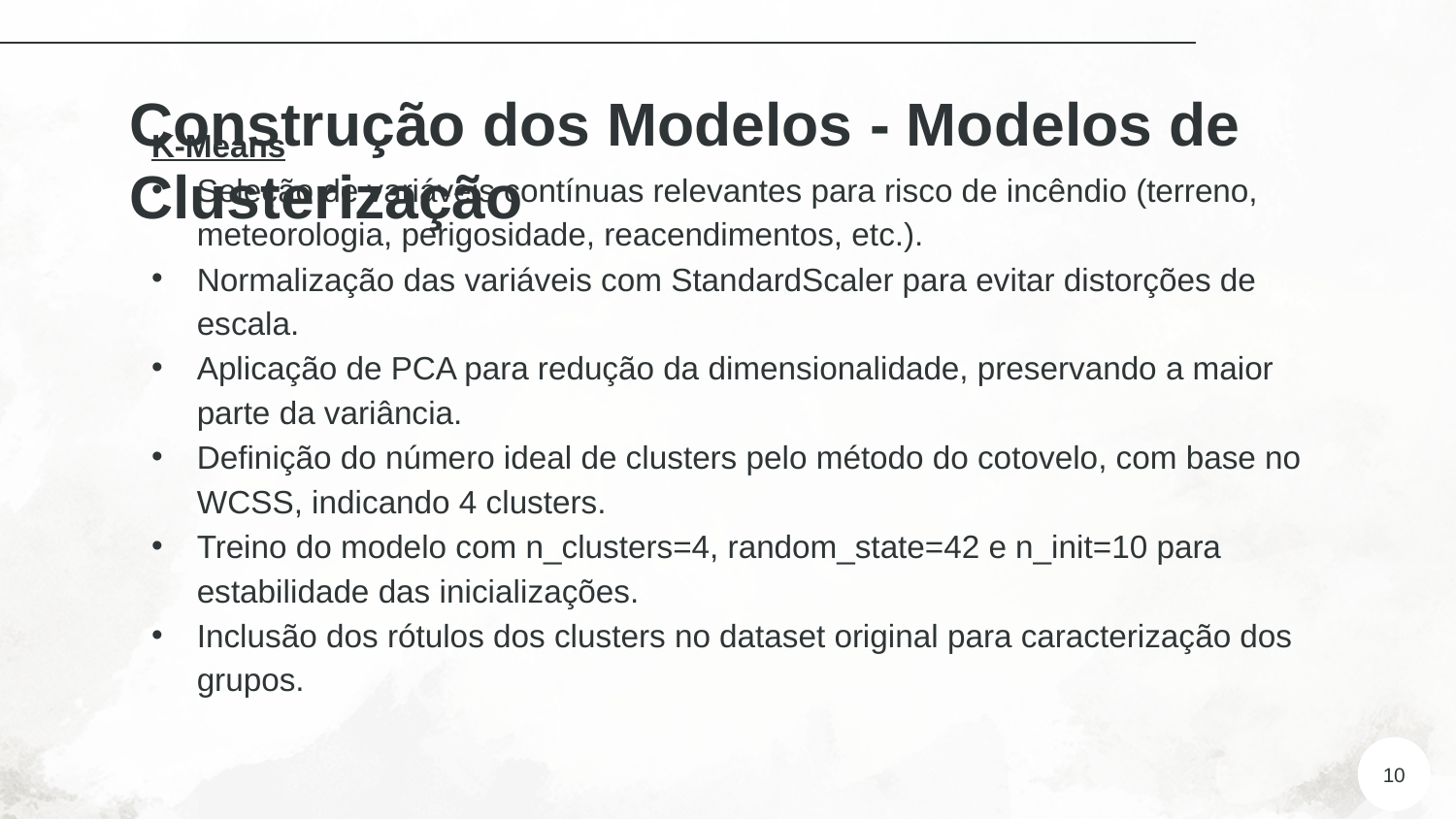

# Construção dos Modelos - Modelos de Clusterização
K-Means
Seleção de variáveis contínuas relevantes para risco de incêndio (terreno, meteorologia, perigosidade, reacendimentos, etc.).
Normalização das variáveis com StandardScaler para evitar distorções de escala.
Aplicação de PCA para redução da dimensionalidade, preservando a maior parte da variância.
Definição do número ideal de clusters pelo método do cotovelo, com base no WCSS, indicando 4 clusters.
Treino do modelo com n_clusters=4, random_state=42 e n_init=10 para estabilidade das inicializações.
Inclusão dos rótulos dos clusters no dataset original para caracterização dos grupos.

10